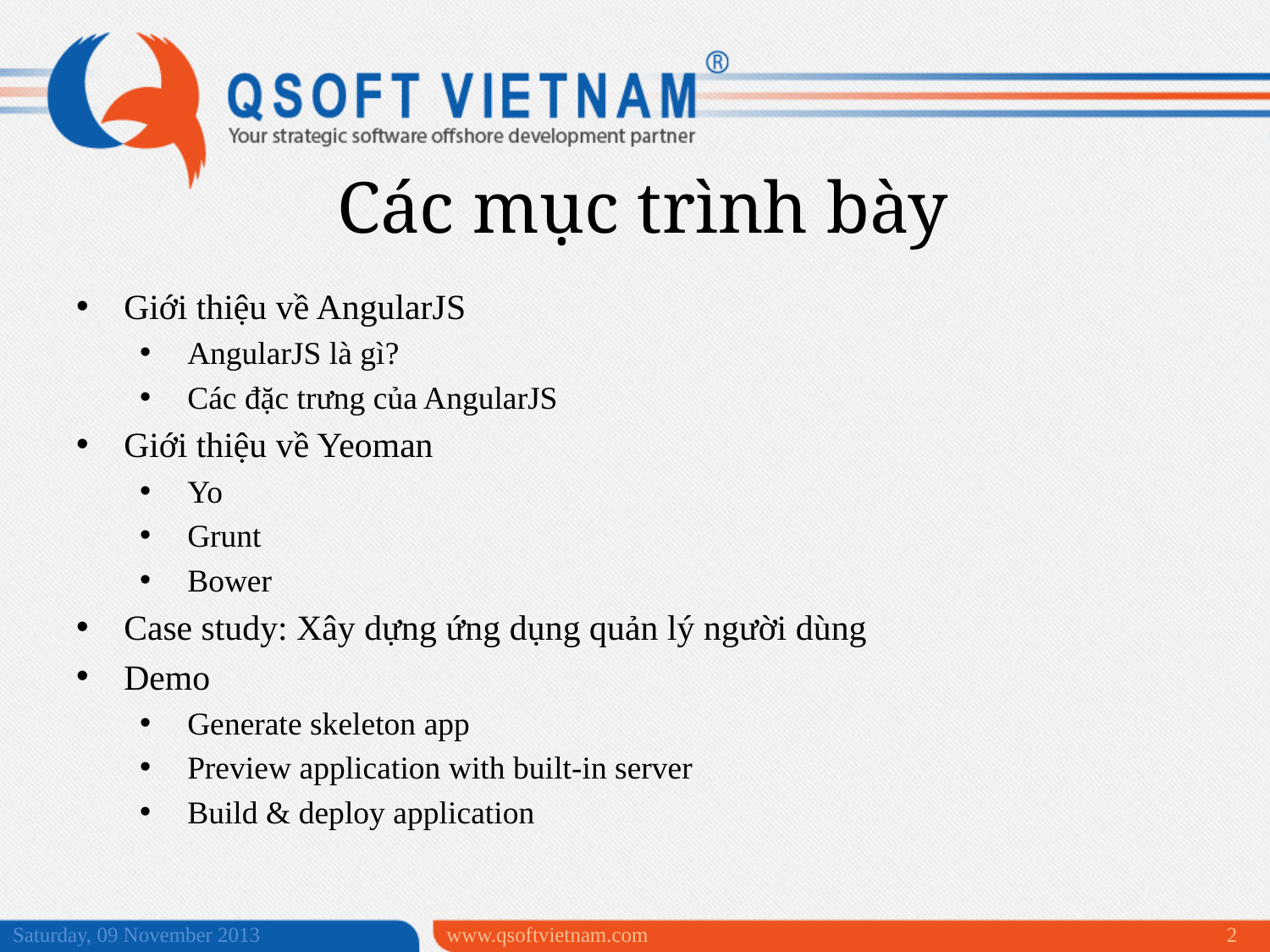

Các mục trình bày
Giới thiệu về AngularJS
AngularJS là gì?
Các đặc trưng của AngularJS
Giới thiệu về Yeoman
Yo
Grunt
Bower
Case study: Xây dựng ứng dụng quản lý người dùng
Demo
Generate skeleton app
Preview application with built-in server
Build & deploy application

Saturday, 09 November 2013
www.qsoftvietnam.com
2